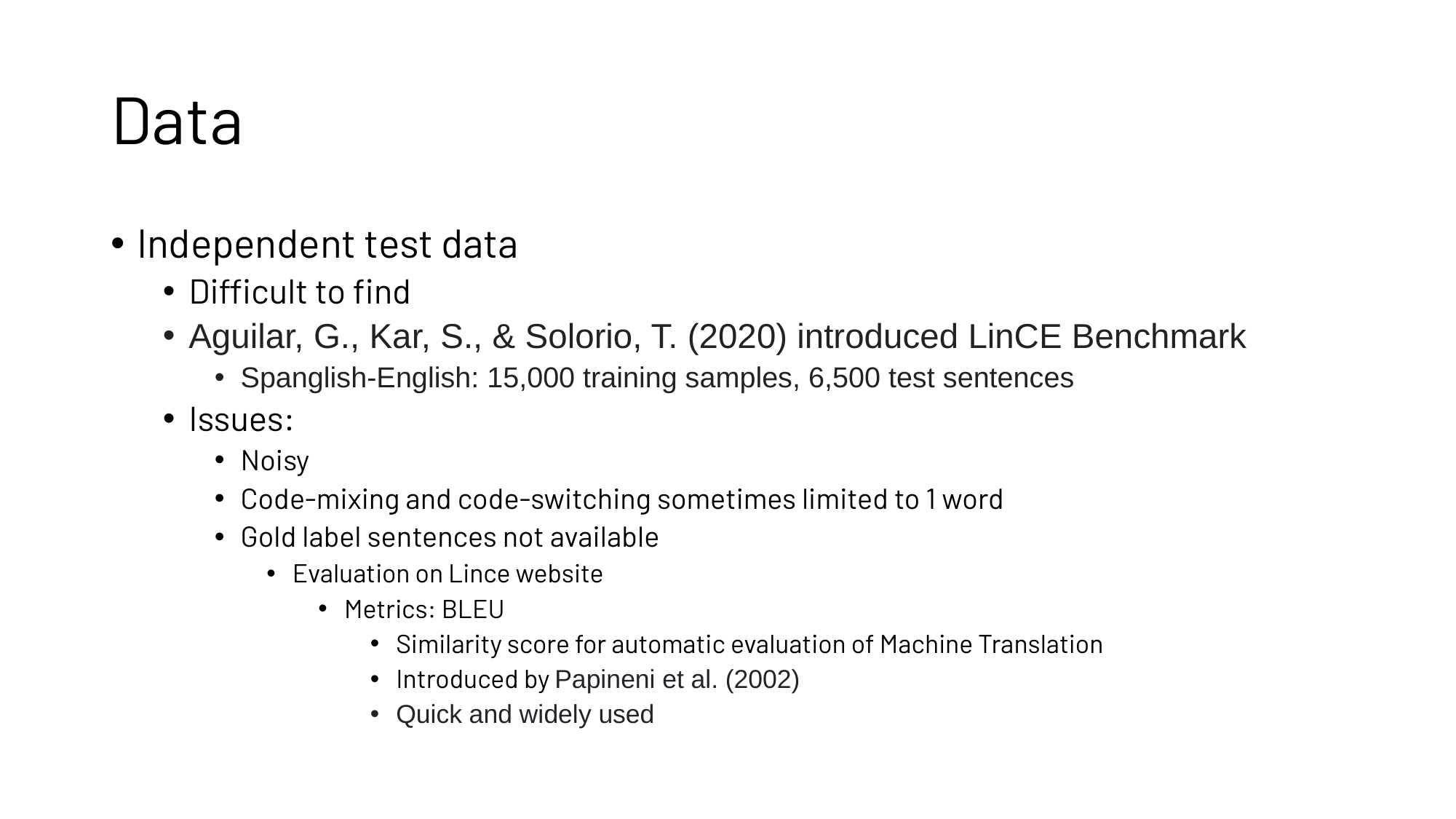

# Data
Independent test data
Difficult to find
Aguilar, G., Kar, S., & Solorio, T. (2020) introduced LinCE Benchmark
Spanglish-English: 15,000 training samples, 6,500 test sentences
Issues:
Noisy
Code-mixing and code-switching sometimes limited to 1 word
Gold label sentences not available
Evaluation on Lince website
Metrics: BLEU
Similarity score for automatic evaluation of Machine Translation
Introduced by Papineni et al. (2002)
Quick and widely used